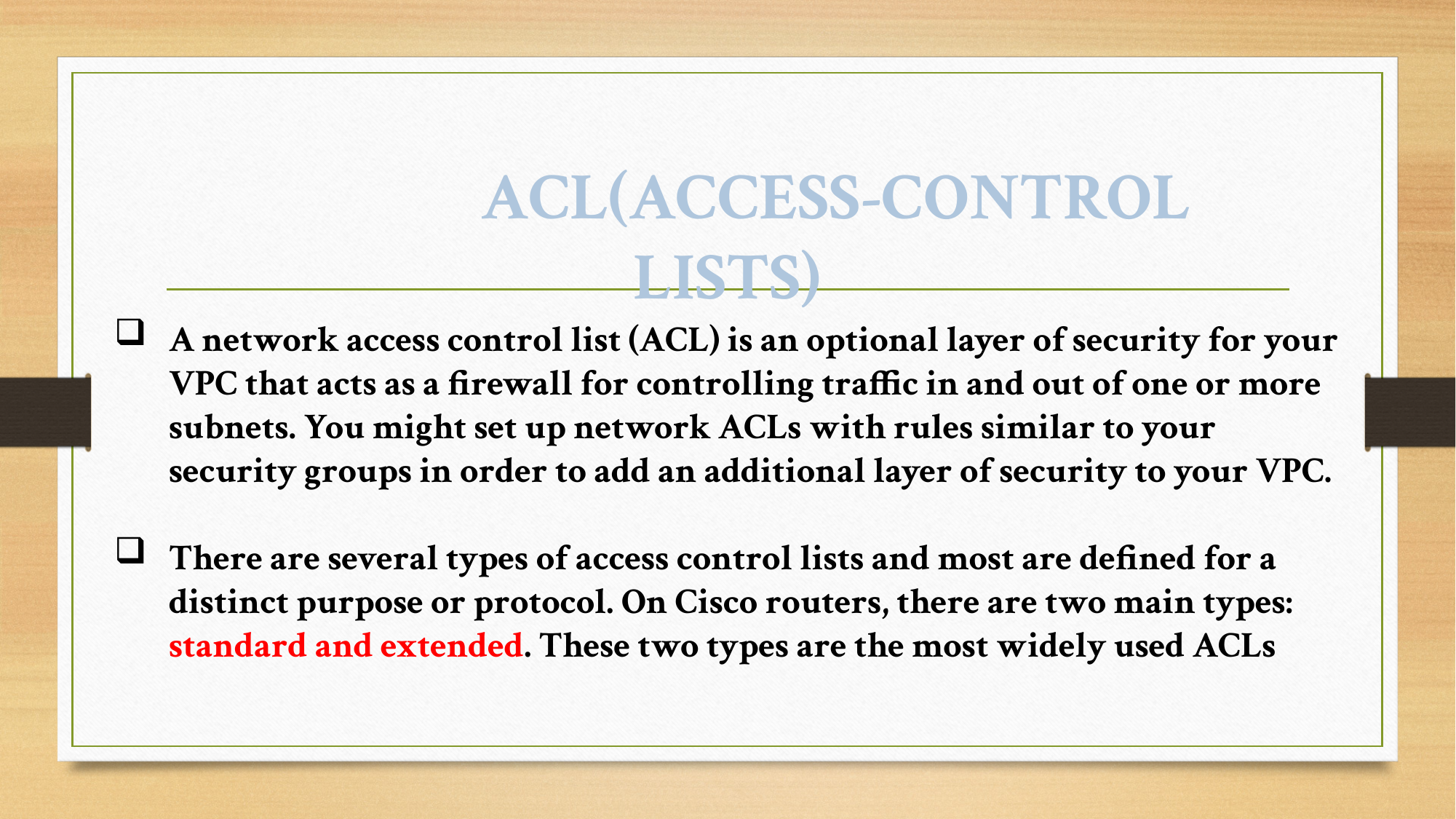

# ACL(ACCESS-CONTROL LISTS)
A network access control list (ACL) is an optional layer of security for your VPC that acts as a firewall for controlling traffic in and out of one or more subnets. You might set up network ACLs with rules similar to your security groups in order to add an additional layer of security to your VPC.

There are several types of access control lists and most are defined for a distinct purpose or protocol. On Cisco routers, there are two main types: standard and extended. These two types are the most widely used ACLs